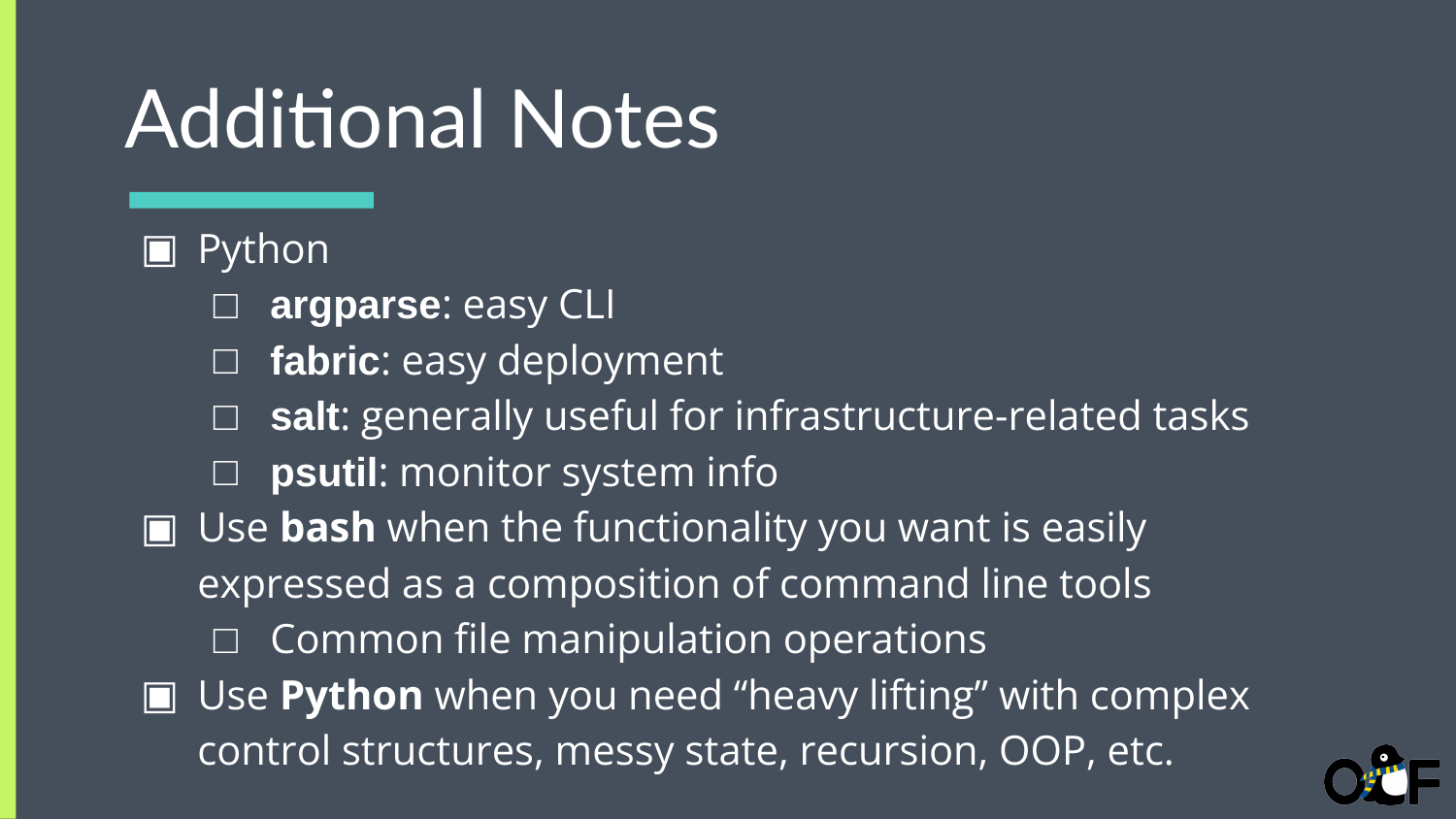

# Additional Notes
Python
argparse: easy CLI
fabric: easy deployment
salt: generally useful for infrastructure-related tasks
psutil: monitor system info
Use bash when the functionality you want is easily expressed as a composition of command line tools
Common file manipulation operations
Use Python when you need “heavy lifting” with complex control structures, messy state, recursion, OOP, etc.